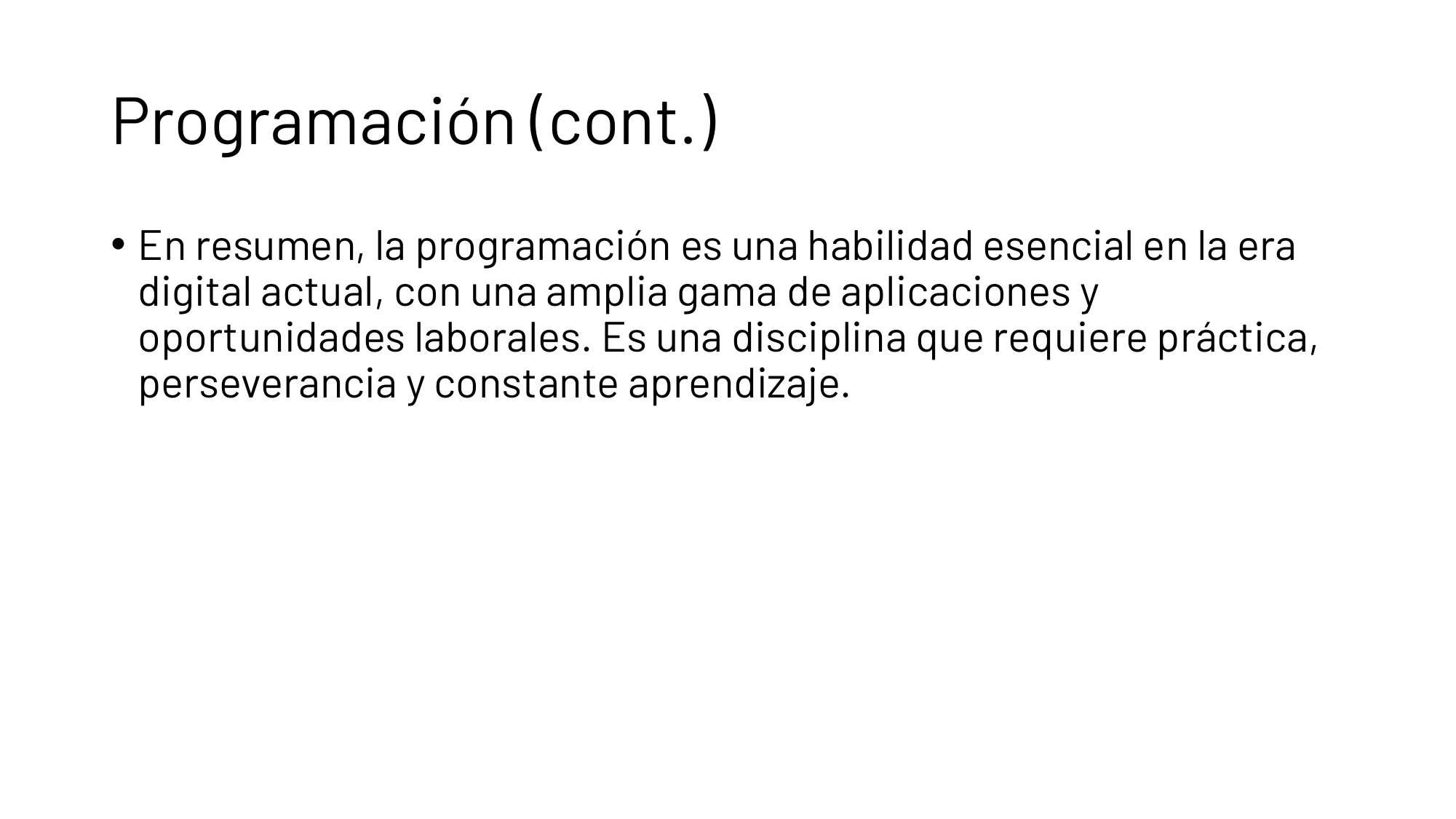

# Programación (cont.)
En resumen, la programación es una habilidad esencial en la era digital actual, con una amplia gama de aplicaciones y oportunidades laborales. Es una disciplina que requiere práctica, perseverancia y constante aprendizaje.